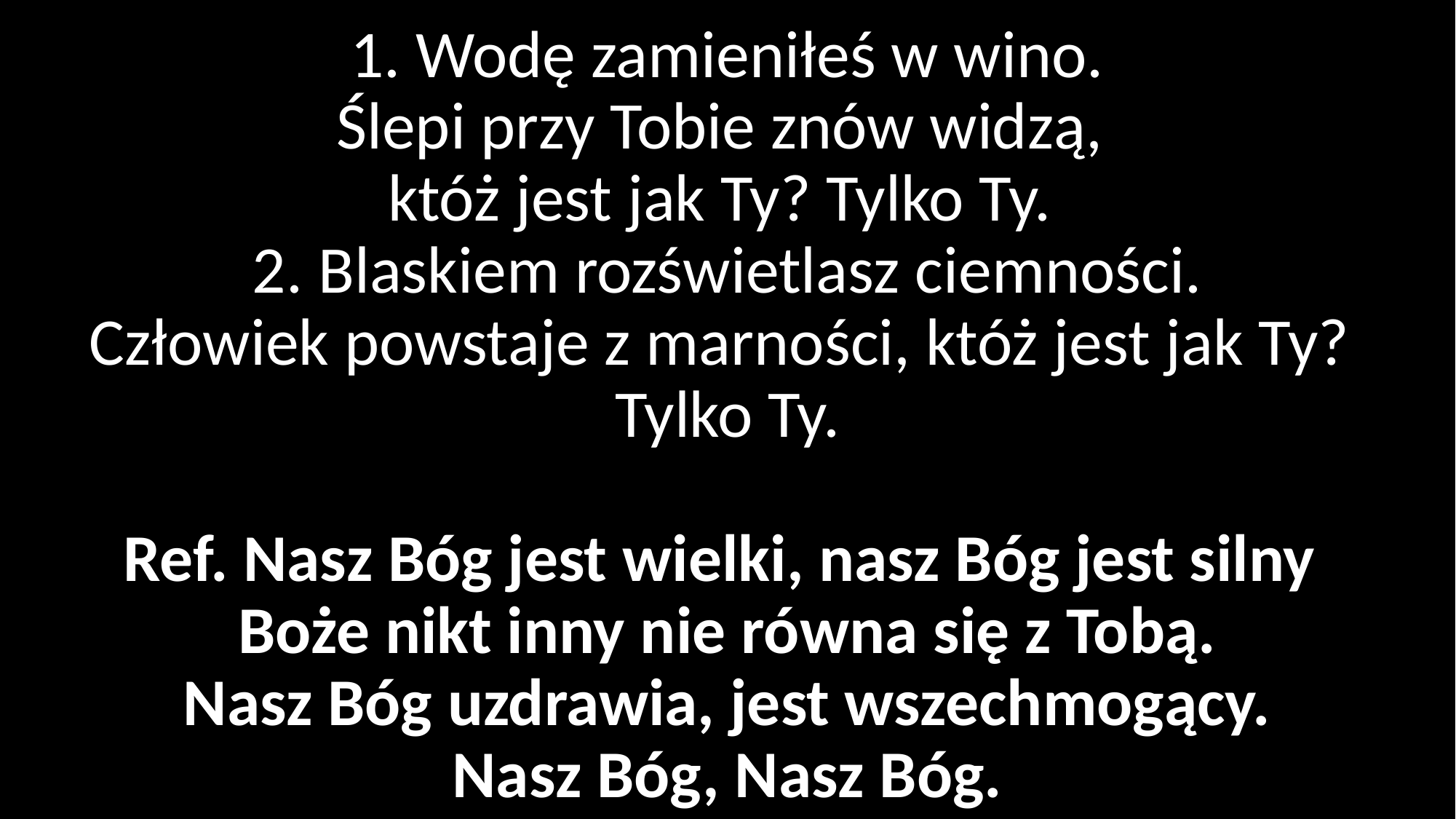

# 1. Wodę zamieniłeś w wino. Ślepi przy Tobie znów widzą, któż jest jak Ty? Tylko Ty. 2. Blaskiem rozświetlasz ciemności. Człowiek powstaje z marności, któż jest jak Ty? Tylko Ty. Ref. Nasz Bóg jest wielki, nasz Bóg jest silny Boże nikt inny nie równa się z Tobą. Nasz Bóg uzdrawia, jest wszechmogący. Nasz Bóg, Nasz Bóg.